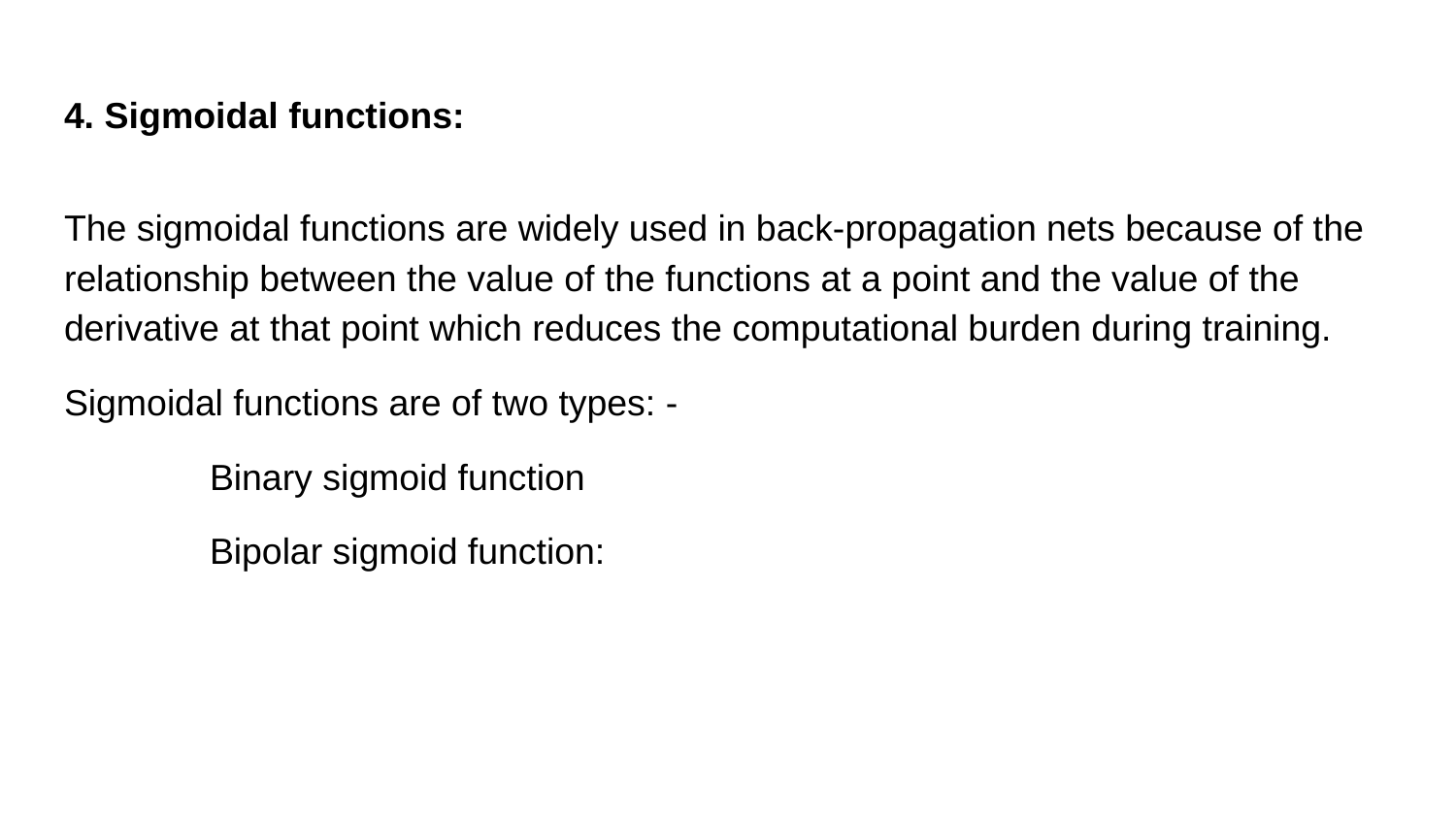

# 4. Sigmoidal functions:
The sigmoidal functions are widely used in back-propagation nets because of the relationship between the value of the functions at a point and the value of the derivative at that point which reduces the computational burden during training.
Sigmoidal functions are of two types: -
	Binary sigmoid function
	Bipolar sigmoid function: